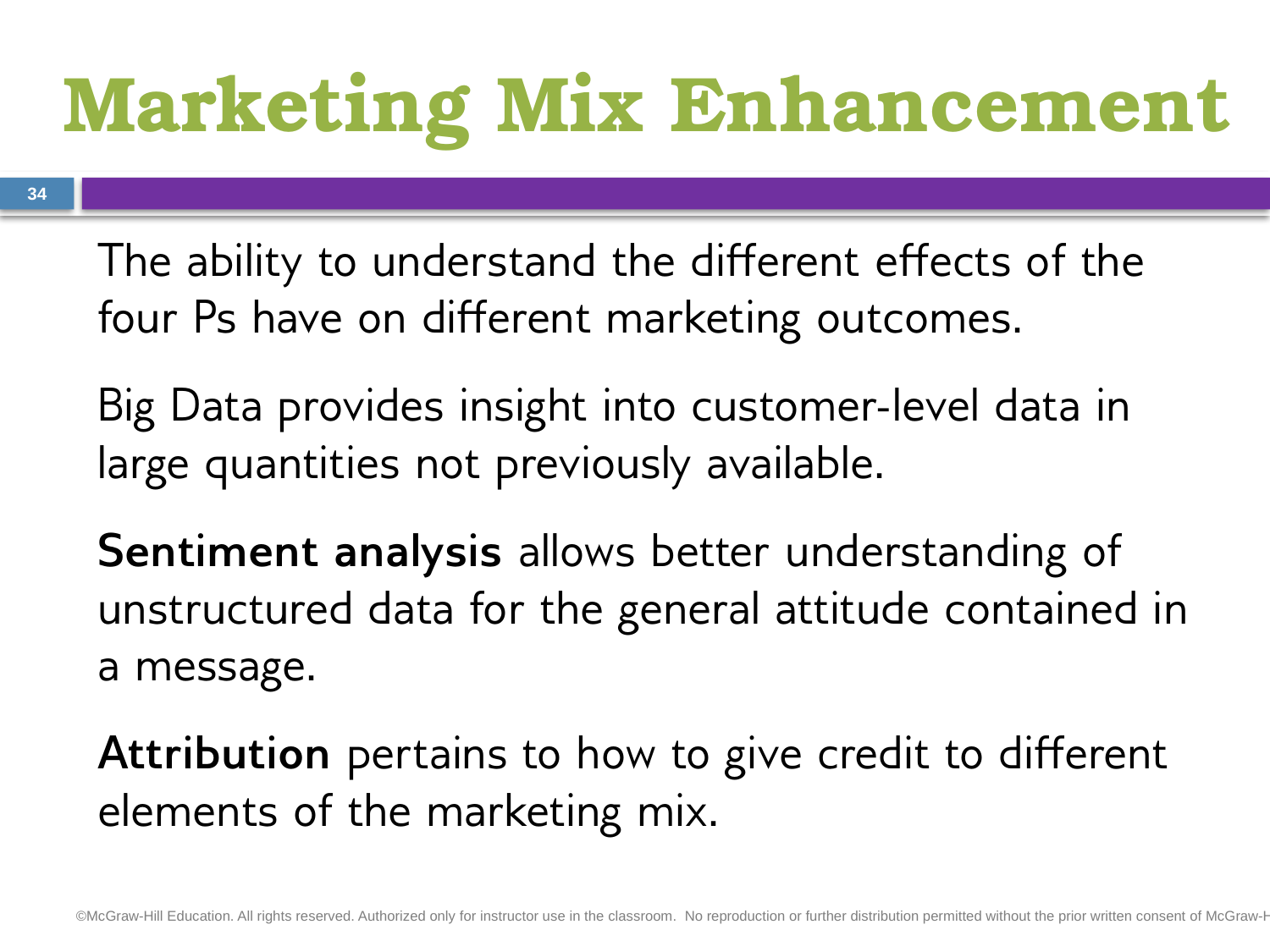

# Marketing Mix Enhancement
34
The ability to understand the different effects of the four Ps have on different marketing outcomes.
Big Data provides insight into customer-level data in large quantities not previously available.
Sentiment analysis allows better understanding of unstructured data for the general attitude contained in a message.
Attribution pertains to how to give credit to different elements of the marketing mix.
©McGraw-Hill Education. All rights reserved. Authorized only for instructor use in the classroom.  No reproduction or further distribution permitted without the prior written consent of McGraw-Hill Education.